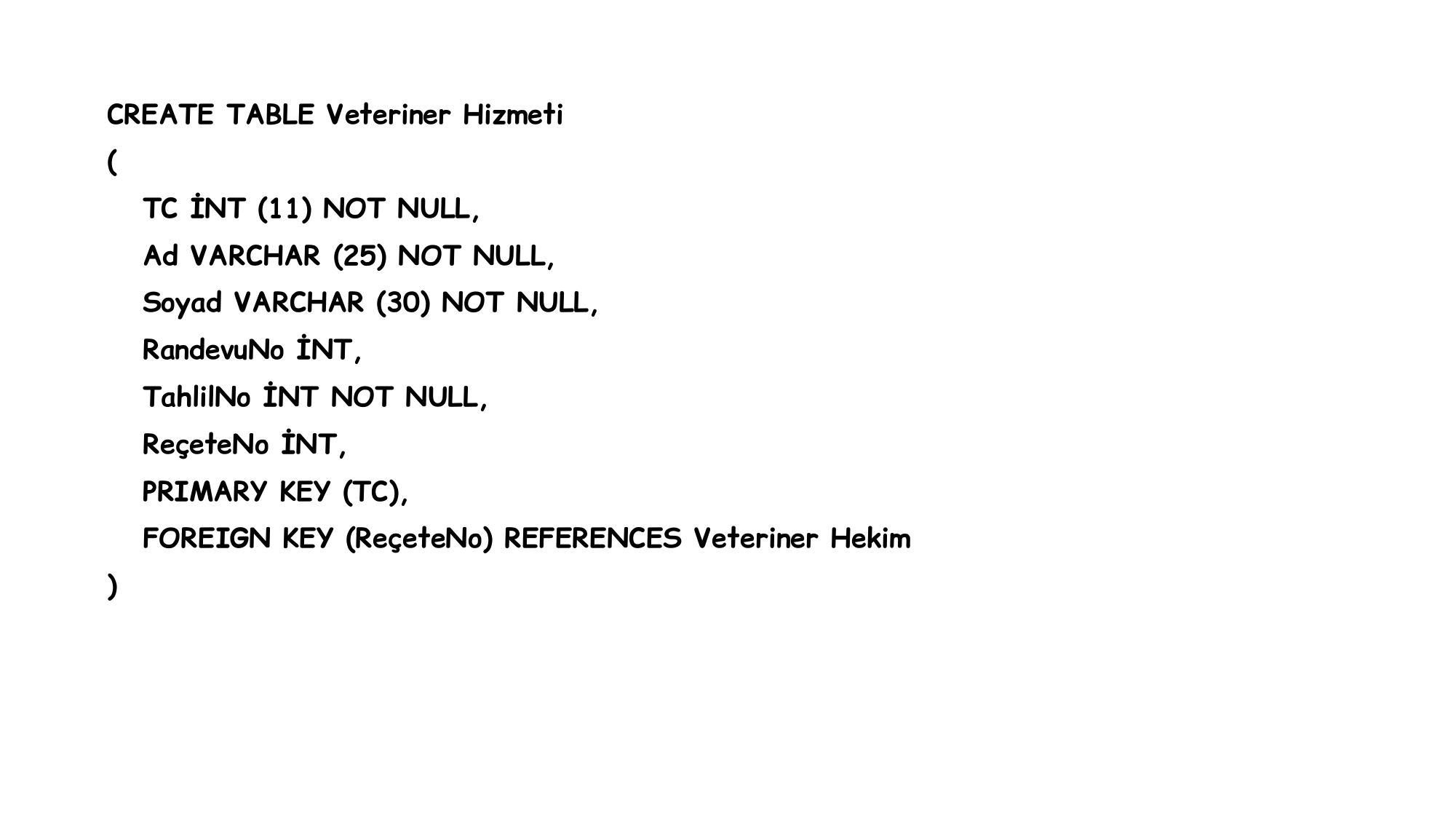

CREATE TABLE Veteriner Hizmeti
(
   TC İNT (11) NOT NULL,
   Ad VARCHAR (25) NOT NULL,
   Soyad VARCHAR (30) NOT NULL,
   RandevuNo İNT,
   TahlilNo İNT NOT NULL,
   ReçeteNo İNT,
   PRIMARY KEY (TC),
   FOREIGN KEY (ReçeteNo) REFERENCES Veteriner Hekim
)